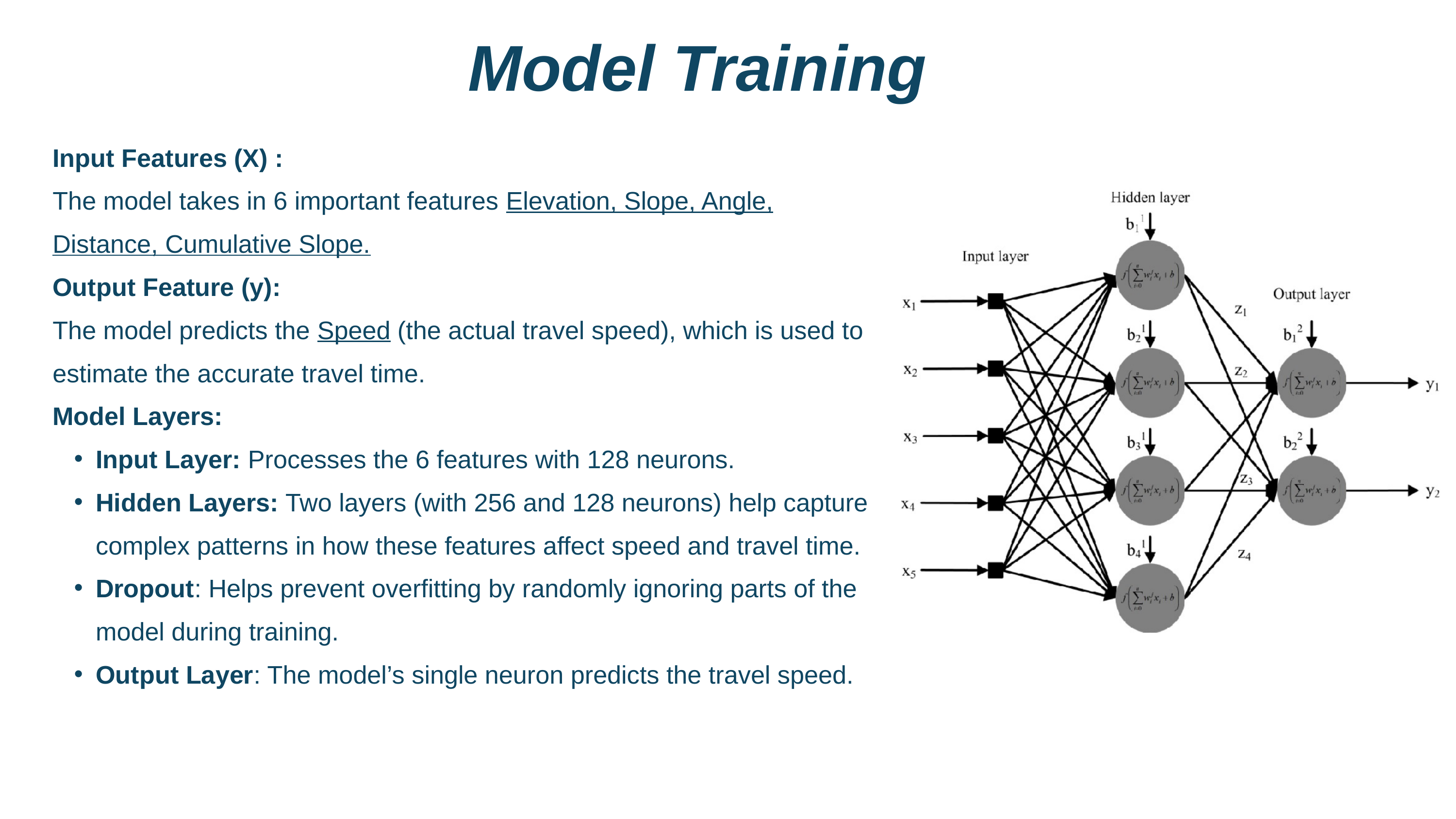

Model Training
Input Features (X) :
The model takes in 6 important features Elevation, Slope, Angle, Distance, Cumulative Slope.
Output Feature (y):
The model predicts the Speed (the actual travel speed), which is used to estimate the accurate travel time.
Model Layers:
Input Layer: Processes the 6 features with 128 neurons.
Hidden Layers: Two layers (with 256 and 128 neurons) help capture complex patterns in how these features affect speed and travel time.
Dropout: Helps prevent overfitting by randomly ignoring parts of the model during training.
Output Layer: The model’s single neuron predicts the travel speed.